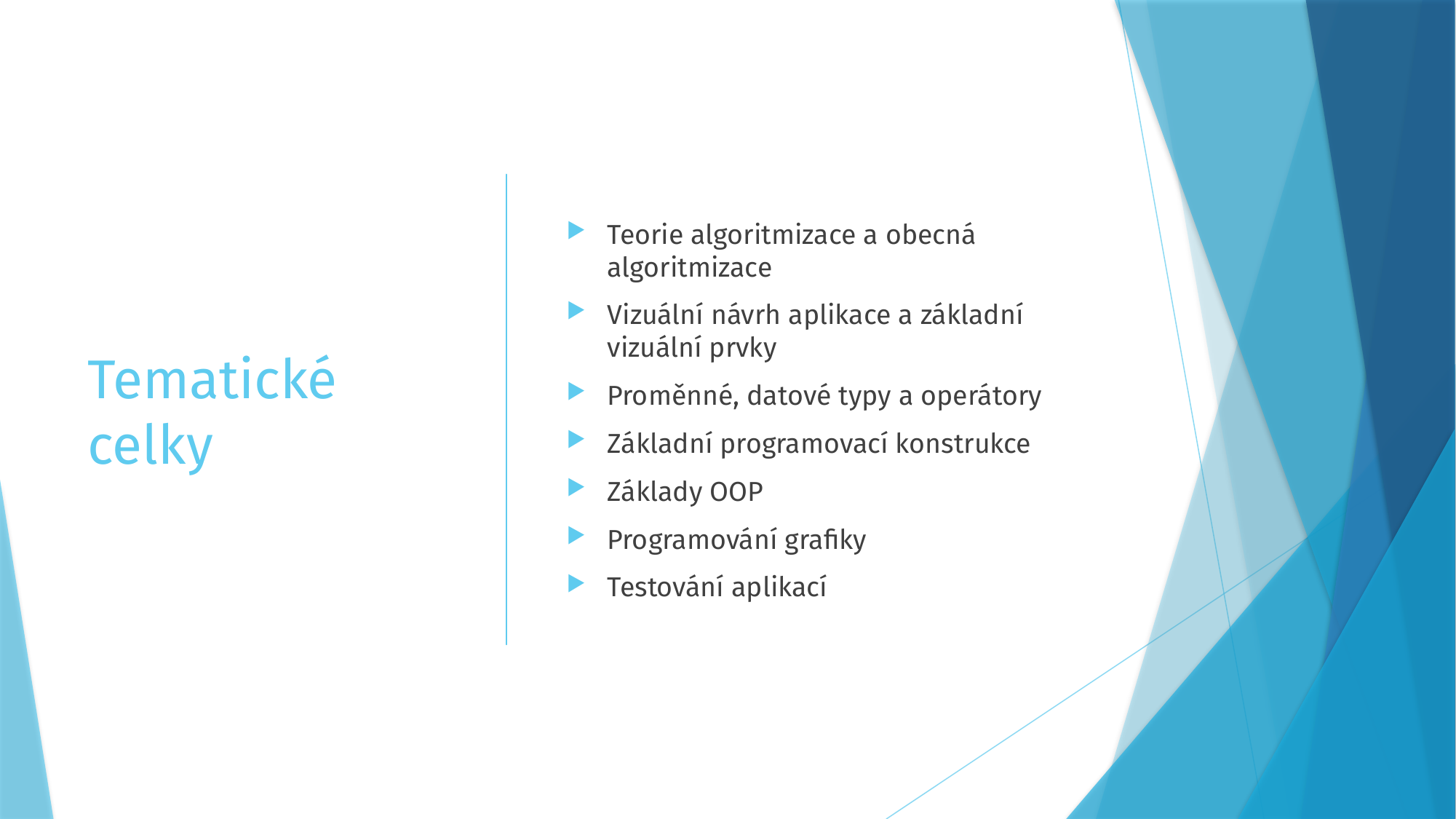

# Tematické celky
Teorie algoritmizace a obecná algoritmizace
Vizuální návrh aplikace a základní vizuální prvky
Proměnné, datové typy a operátory
Základní programovací konstrukce
Základy OOP
Programování grafiky
Testování aplikací